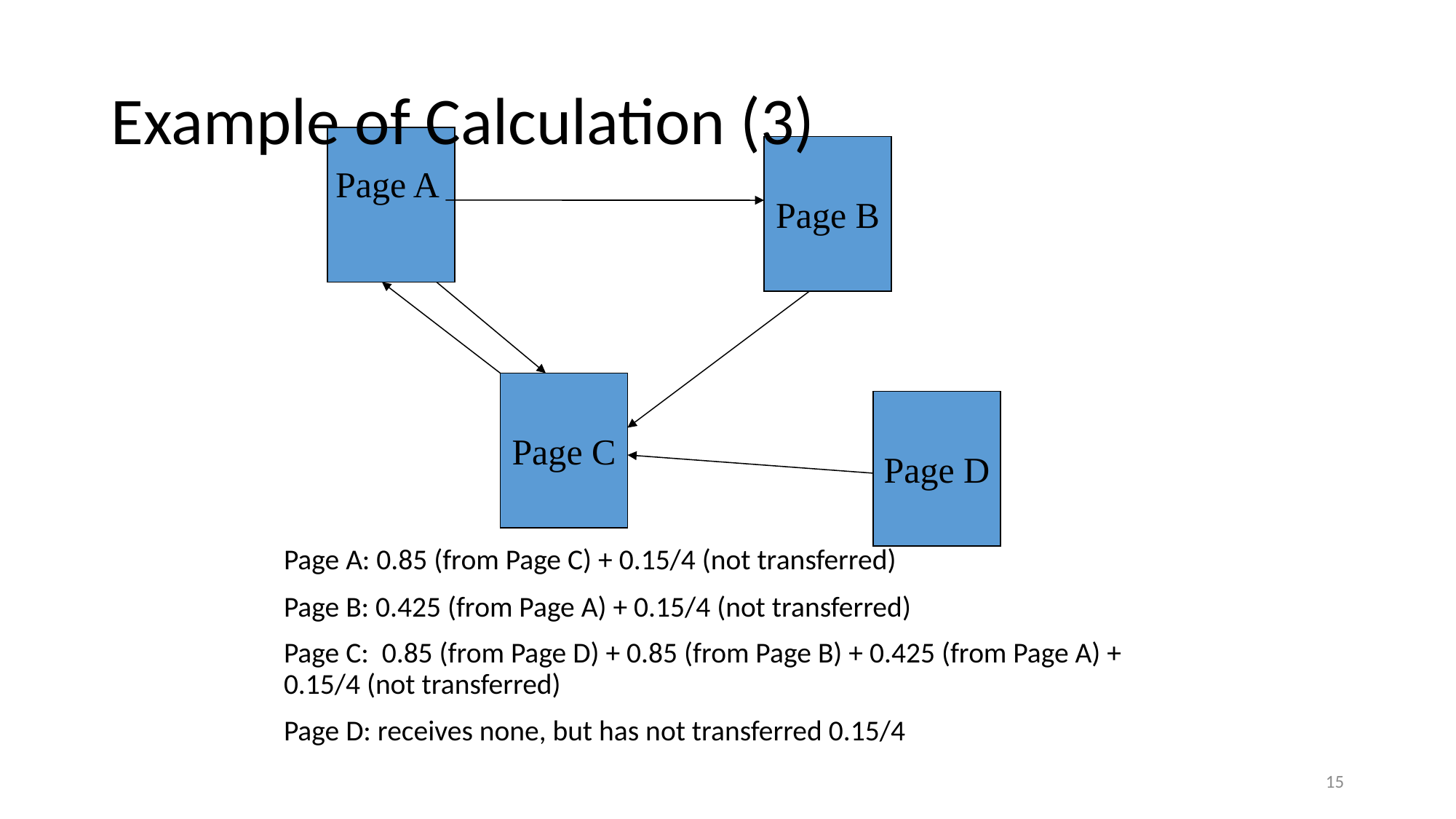

# Example of Calculation (3)
Page A

Page B

Page C
Page D

	Page A: 0.85 (from Page C) + 0.15/4 (not transferred)
	Page B: 0.425 (from Page A) + 0.15/4 (not transferred)
	Page C:  0.85 (from Page D) + 0.85 (from Page B) + 0.425 (from Page A) + 0.15/4 (not transferred)
	Page D: receives none, but has not transferred 0.15/4
15